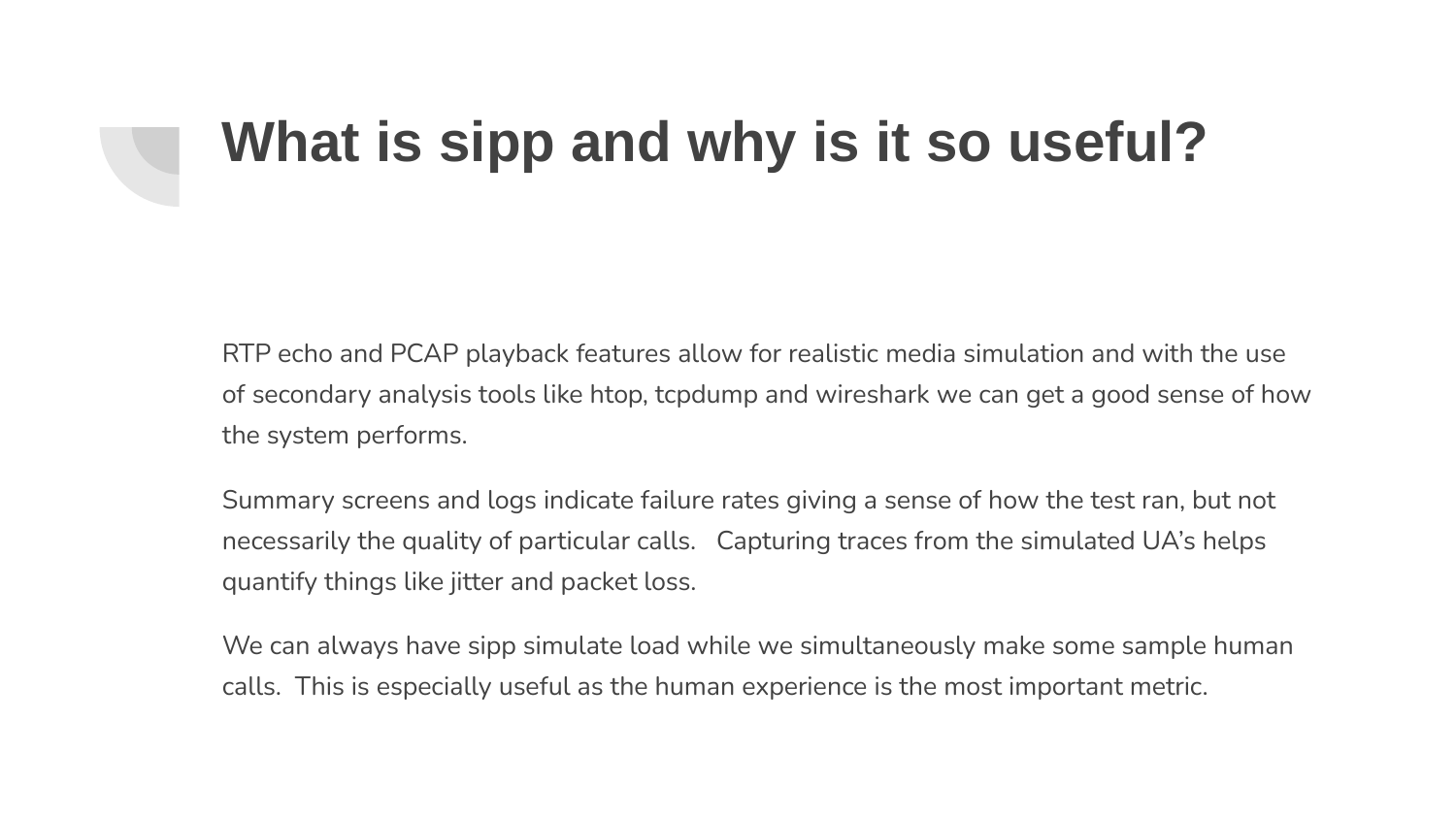

# What is sipp and why is it so useful?
RTP echo and PCAP playback features allow for realistic media simulation and with the use of secondary analysis tools like htop, tcpdump and wireshark we can get a good sense of how the system performs.
Summary screens and logs indicate failure rates giving a sense of how the test ran, but not necessarily the quality of particular calls.   Capturing traces from the simulated UA’s helps quantify things like jitter and packet loss.
We can always have sipp simulate load while we simultaneously make some sample human calls.  This is especially useful as the human experience is the most important metric.